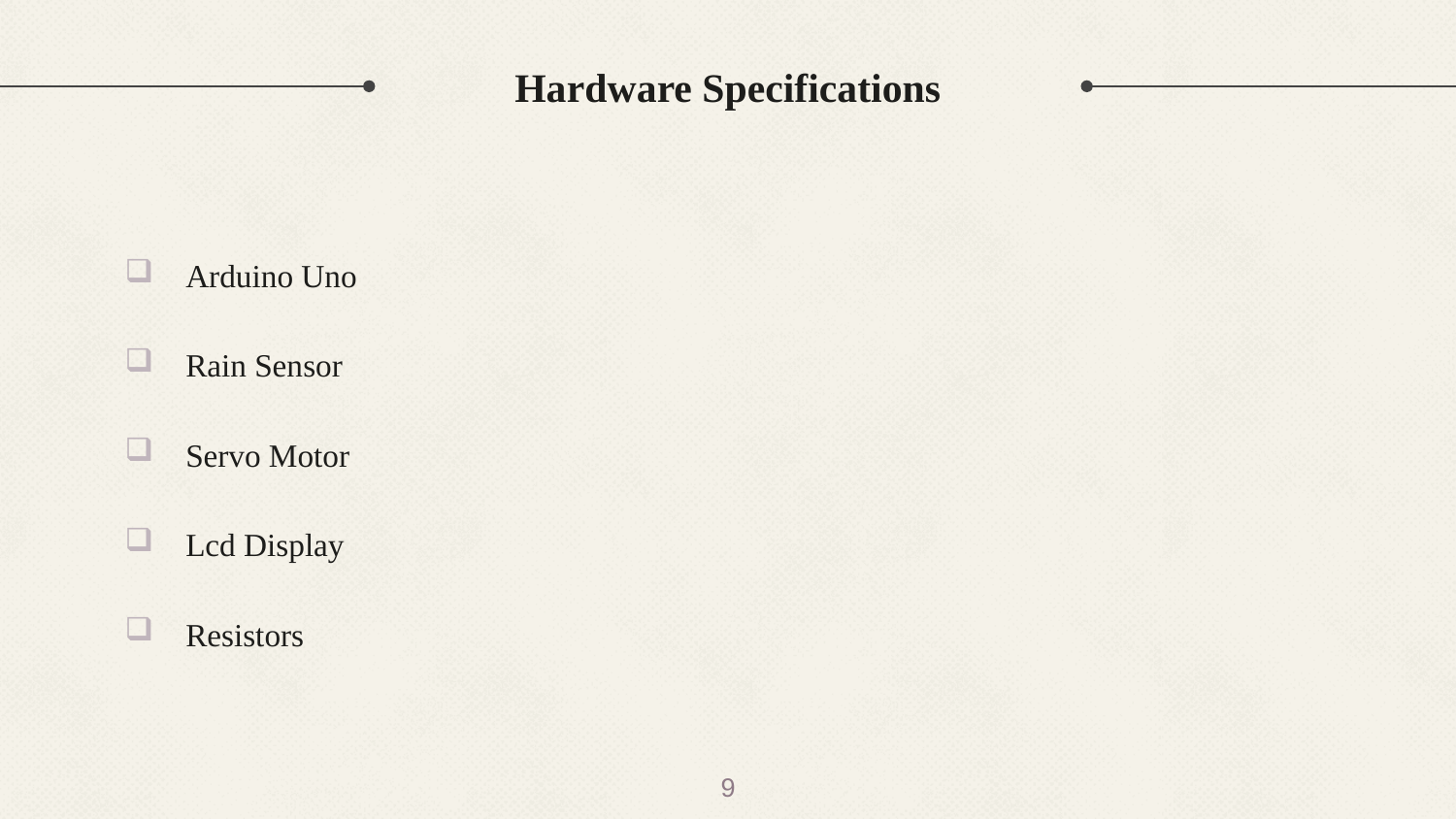

# Hardware Specifications
Arduino Uno
Rain Sensor
Servo Motor
Lcd Display
Resistors
9